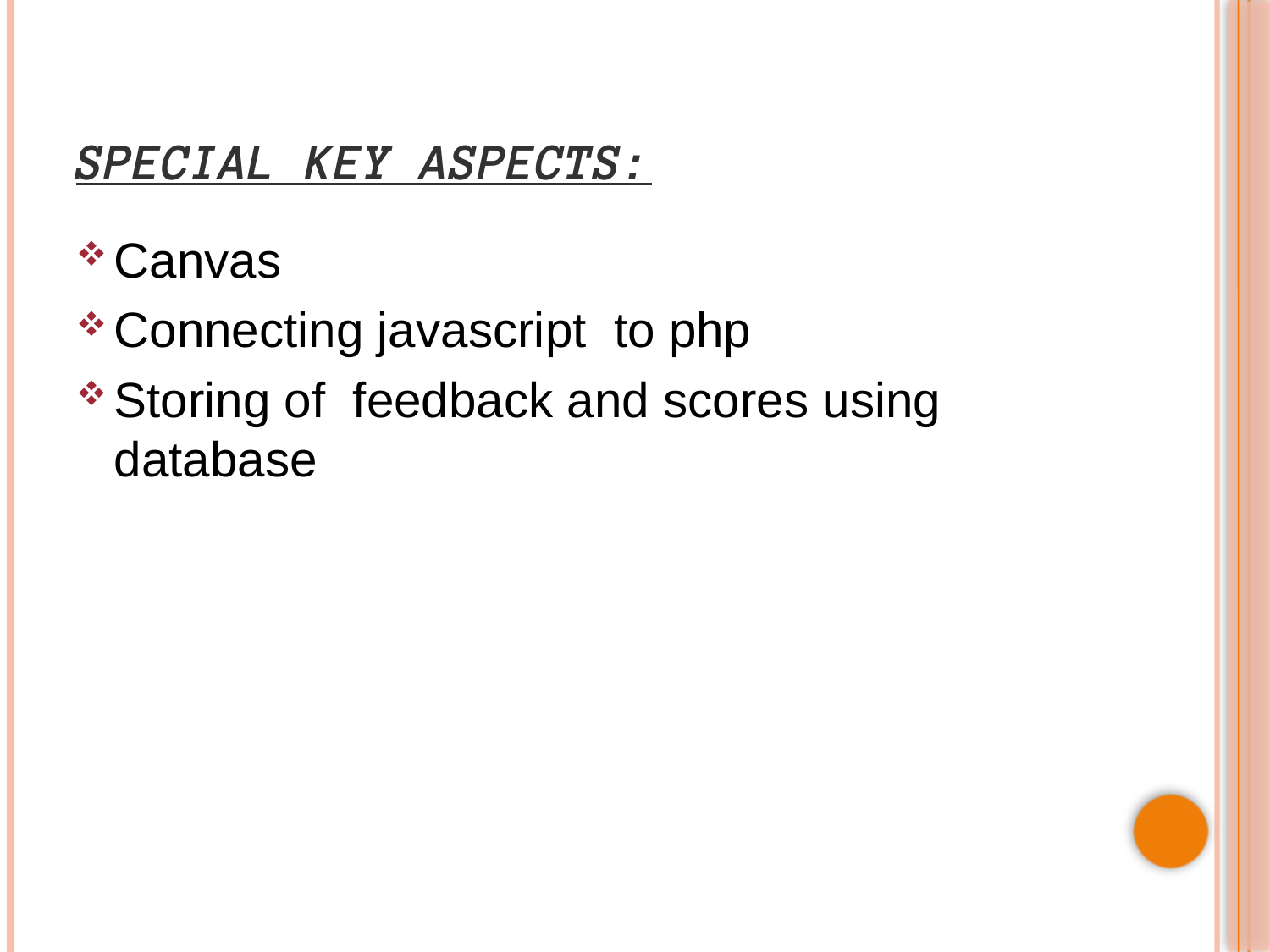

# Special key aspects:
Canvas
Connecting javascript  to php
Storing of  feedback and scores using database